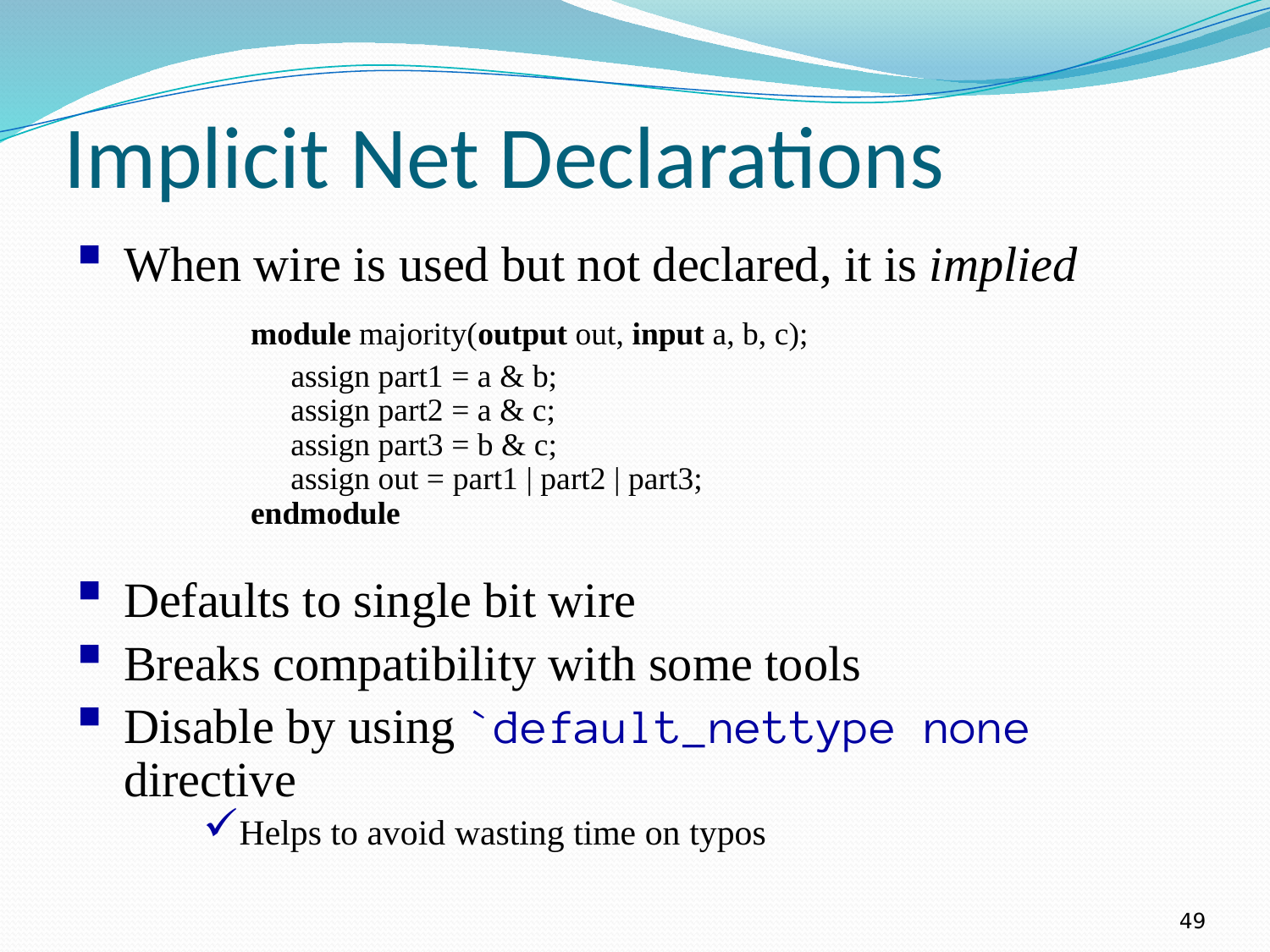

# Implicit Net Declarations
When wire is used but not declared, it is implied
		module majority(output out, input a, b, c);
		     assign part1 = a & b;
	     assign part2 = a & c;
	     assign part3 = b & c;
	     assign out = part1 | part2 | part3;
	endmodule
Defaults to single bit wire
Breaks compatibility with some tools
Disable by using `default_nettype none directive
Helps to avoid wasting time on typos
49